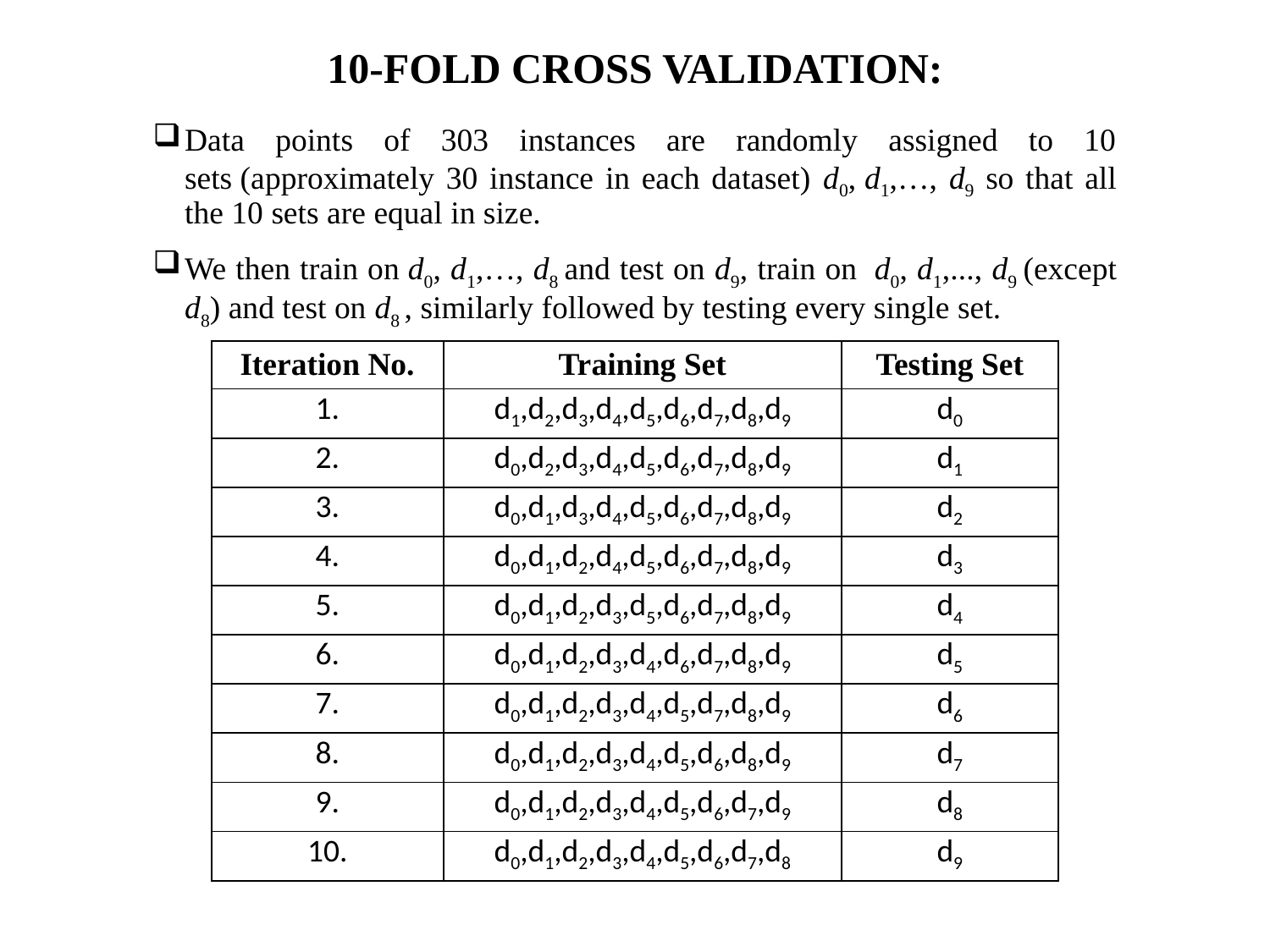

# 10-FOLD CROSS VALIDATION:
Data points of 303 instances are randomly assigned to 10 sets (approximately 30 instance in each dataset) d0, d1,…, d9 so that all the 10 sets are equal in size.
We then train on d0, d1,…, d8 and test on d9, train on  d0, d1,..., d9 (except d8) and test on d8 , similarly followed by testing every single set.
| Iteration No. | Training Set | Testing Set |
| --- | --- | --- |
| 1. | d1,d2,d3,d4,d5,d6,d7,d8,d9 | d0 |
| 2. | d0,d2,d3,d4,d5,d6,d7,d8,d9 | d1 |
| 3. | d0,d1,d3,d4,d5,d6,d7,d8,d9 | d2 |
| 4. | d0,d1,d2,d4,d5,d6,d7,d8,d9 | d3 |
| 5. | d0,d1,d2,d3,d5,d6,d7,d8,d9 | d4 |
| 6. | d0,d1,d2,d3,d4,d6,d7,d8,d9 | d5 |
| 7. | d0,d1,d2,d3,d4,d5,d7,d8,d9 | d6 |
| 8. | d0,d1,d2,d3,d4,d5,d6,d8,d9 | d7 |
| 9. | d0,d1,d2,d3,d4,d5,d6,d7,d9 | d8 |
| 10. | d0,d1,d2,d3,d4,d5,d6,d7,d8 | d9 |